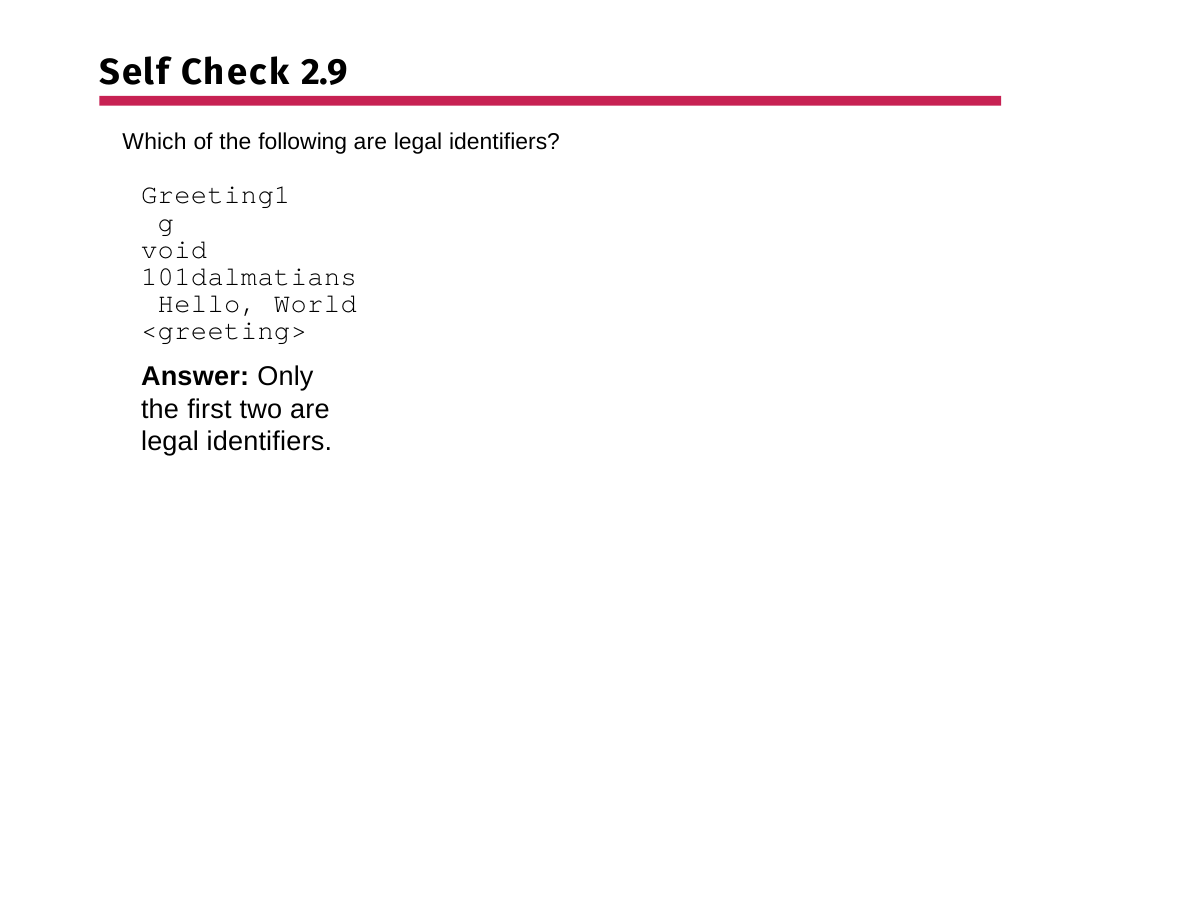

# Self Check 2.9

Which of the following are legal identifiers?

Greeting1  g
void  101dalmatians  Hello, World
<greeting>
Answer: Only the first two are legal identifiers.